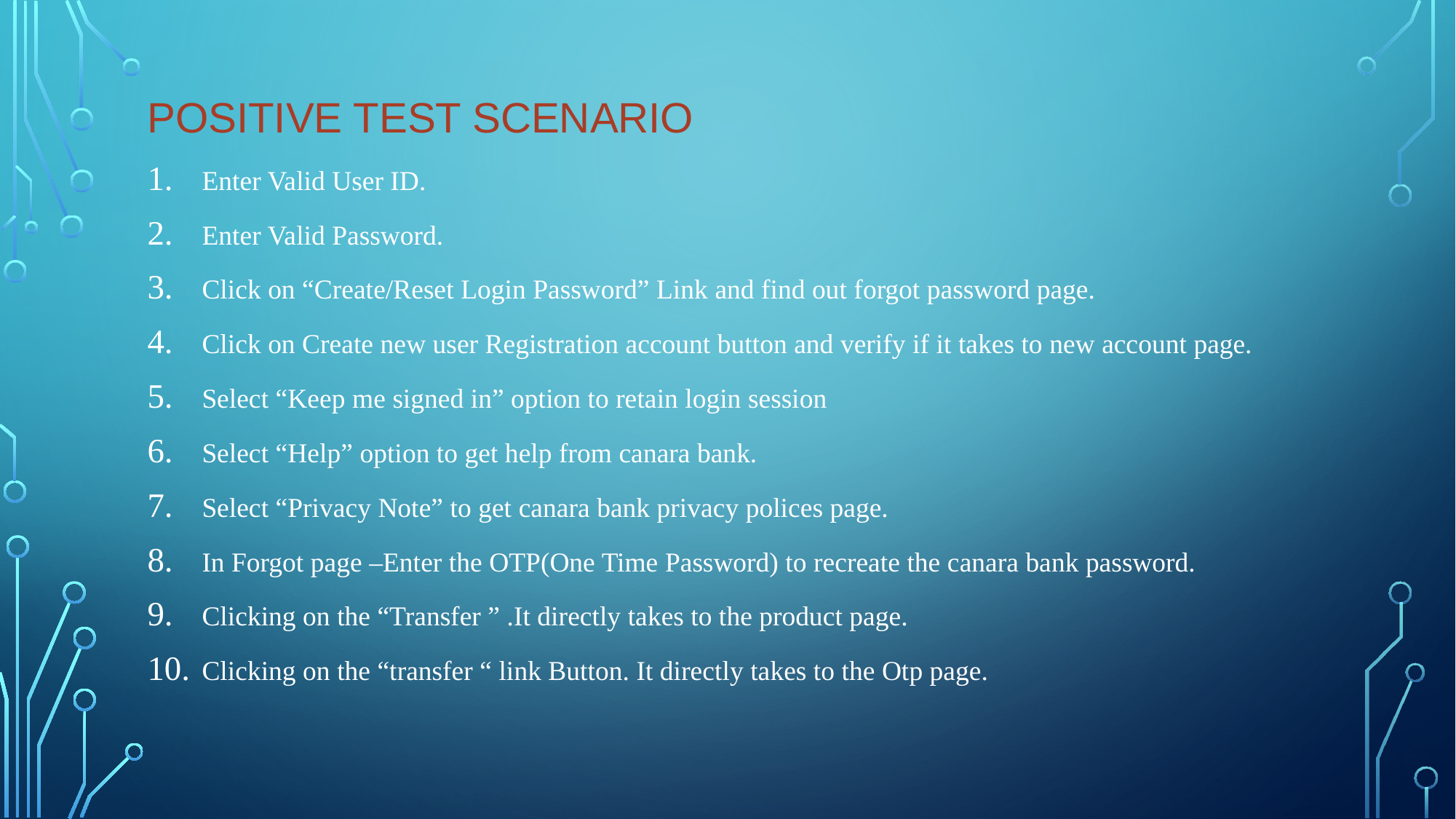

POSITIVE TEST SCENARIO
Enter Valid User ID.
Enter Valid Password.
Click on “Create/Reset Login Password” Link and find out forgot password page.
Click on Create new user Registration account button and verify if it takes to new account page.
Select “Keep me signed in” option to retain login session
Select “Help” option to get help from canara bank.
Select “Privacy Note” to get canara bank privacy polices page.
In Forgot page –Enter the OTP(One Time Password) to recreate the canara bank password.
Clicking on the “Transfer ” .It directly takes to the product page.
Clicking on the “transfer “ link Button. It directly takes to the Otp page.